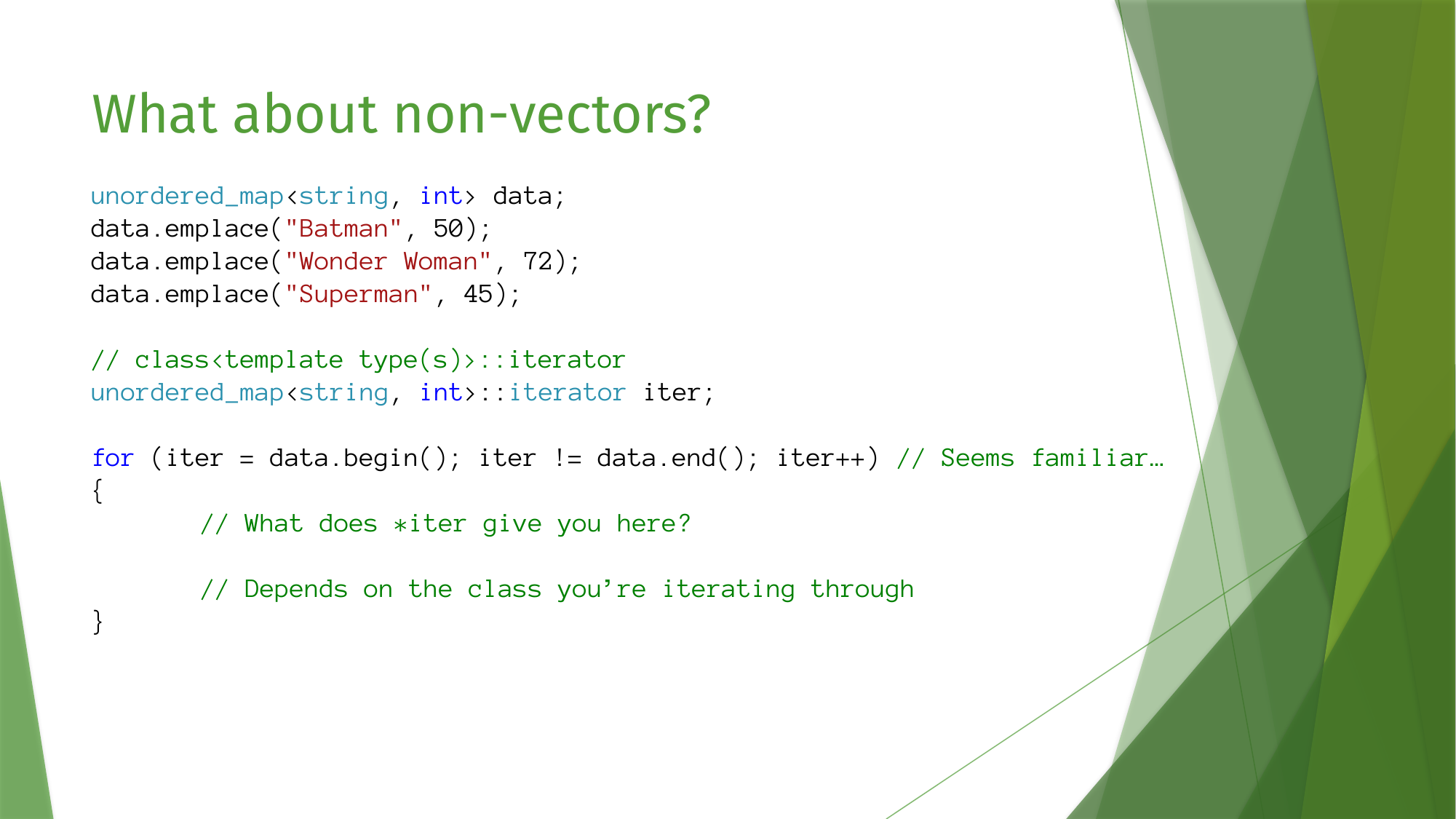

# What about non-vectors?
unordered_map<string, int> data;
data.emplace("Batman", 50);
data.emplace("Wonder Woman", 72);
data.emplace("Superman", 45);

// class<template type(s)>::iterator
unordered_map<string, int>::iterator iter;

for (iter = data.begin(); iter != data.end(); iter++) // Seems familiar…
{
	// What does *iter give you here?

	// Depends on the class you’re iterating through
}